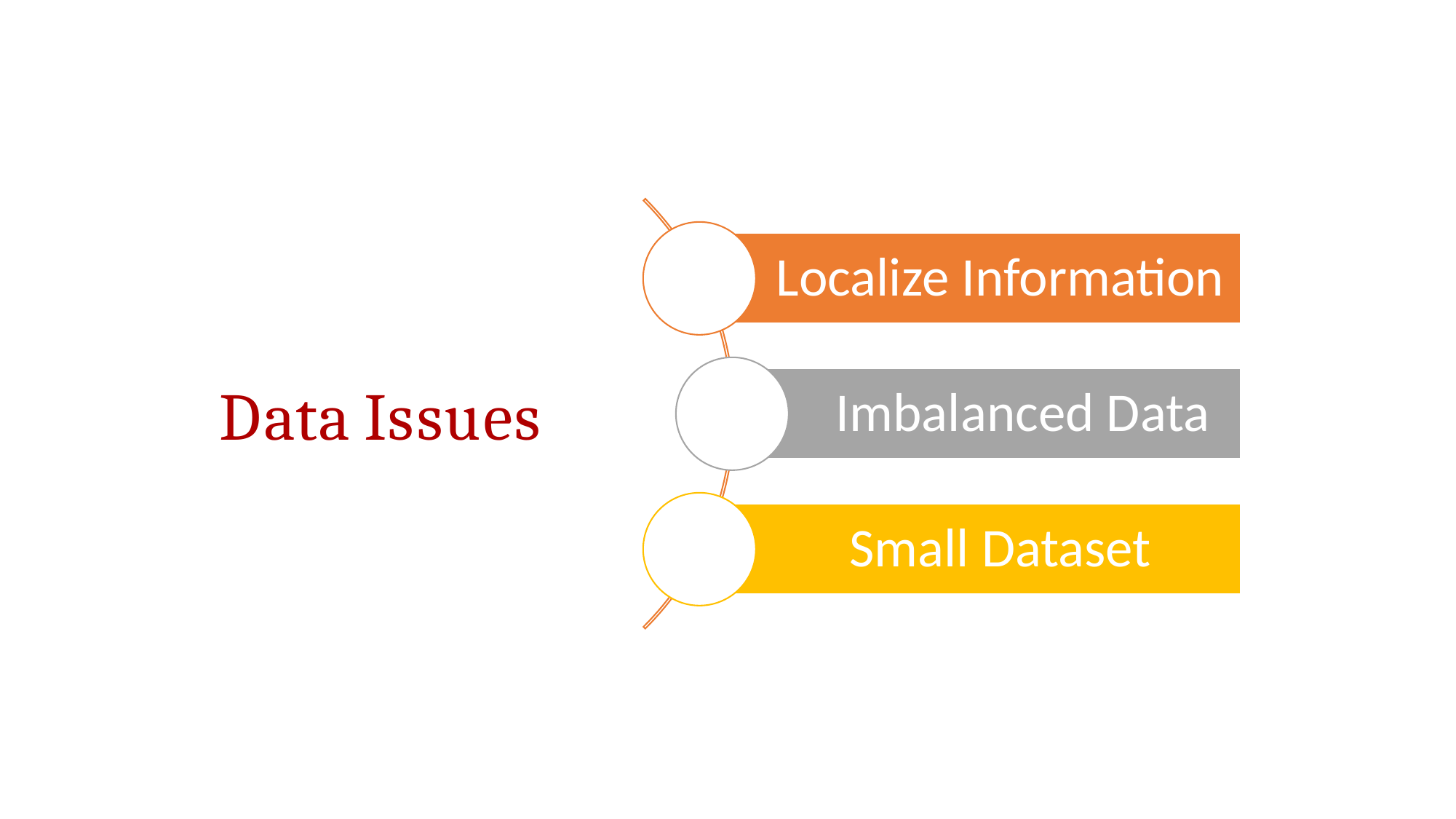

Localize Information
 Imbalanced Data
Small Dataset
Data Issues